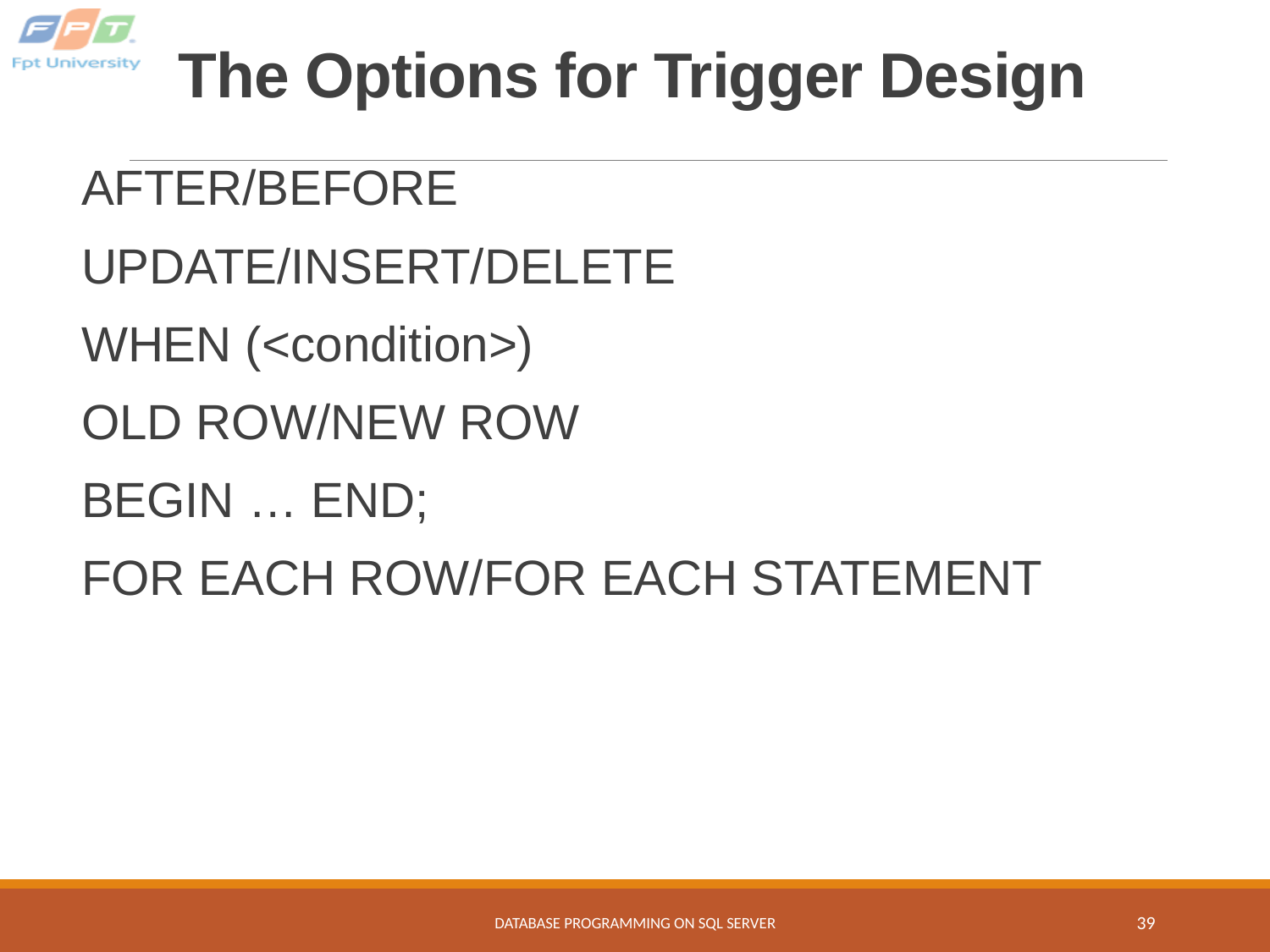

# The Options for Trigger Design
AFTER/BEFORE
UPDATE/INSERT/DELETE
WHEN (<condition>)
OLD ROW/NEW ROW
BEGIN … END;
FOR EACH ROW/FOR EACH STATEMENT

Database programming on SQL Server
39